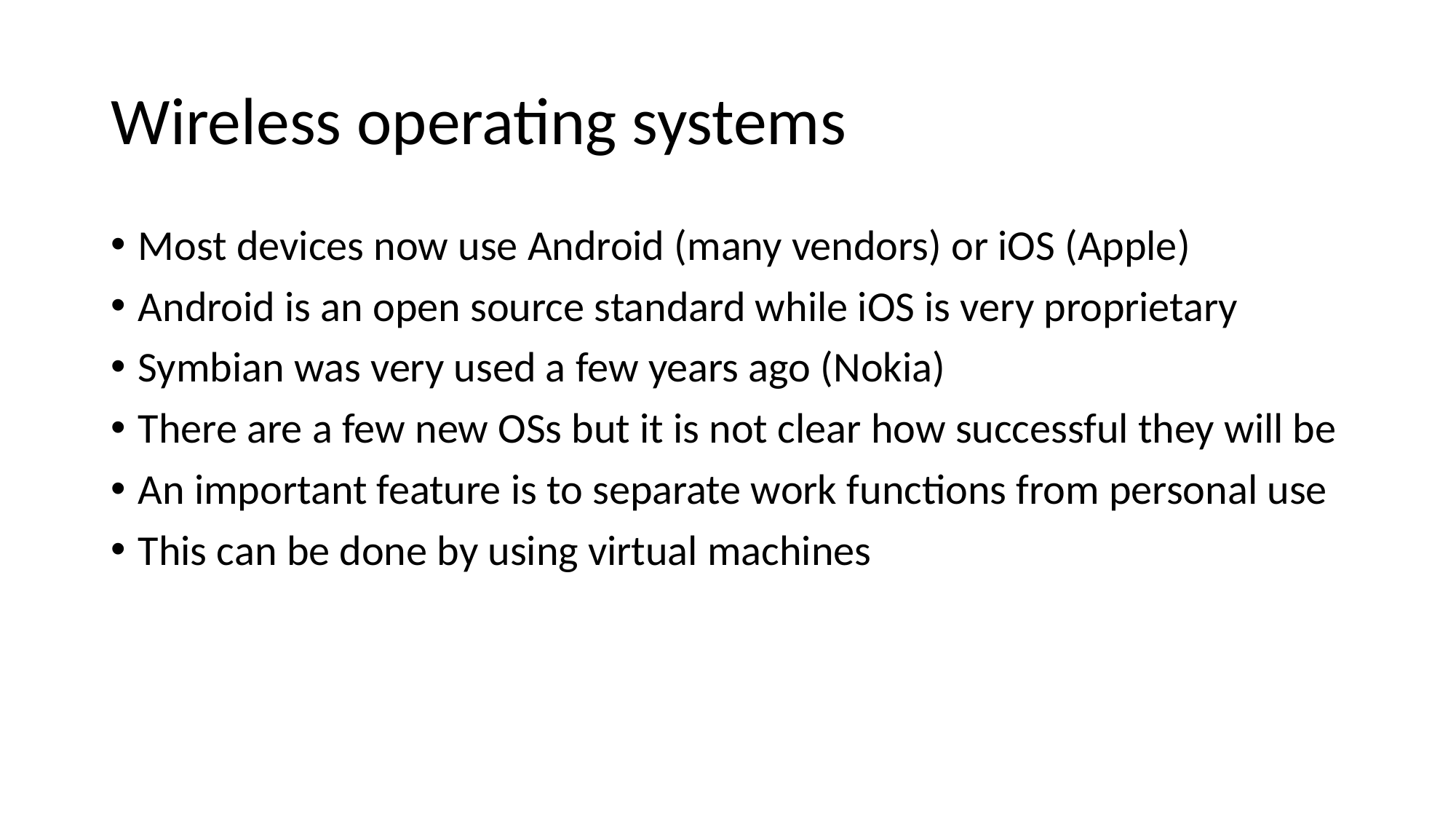

# Wireless operating systems
Most devices now use Android (many vendors) or iOS (Apple)
Android is an open source standard while iOS is very proprietary
Symbian was very used a few years ago (Nokia)
There are a few new OSs but it is not clear how successful they will be
An important feature is to separate work functions from personal use
This can be done by using virtual machines